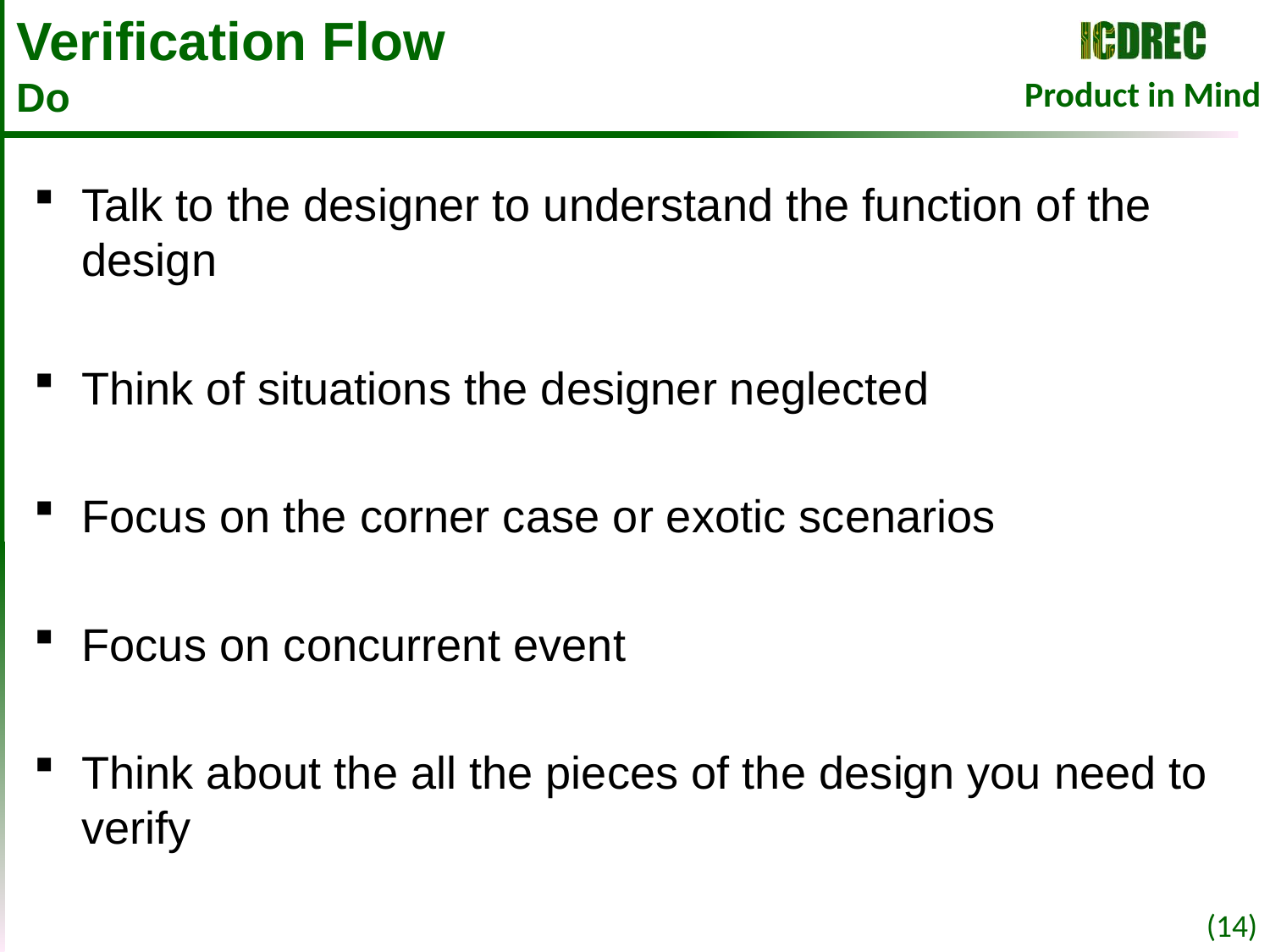

# Verification Flow Do
Talk to the designer to understand the function of the design

Think of situations the designer neglected

Focus on the corner case or exotic scenarios

Focus on concurrent event

Think about the all the pieces of the design you need to verify